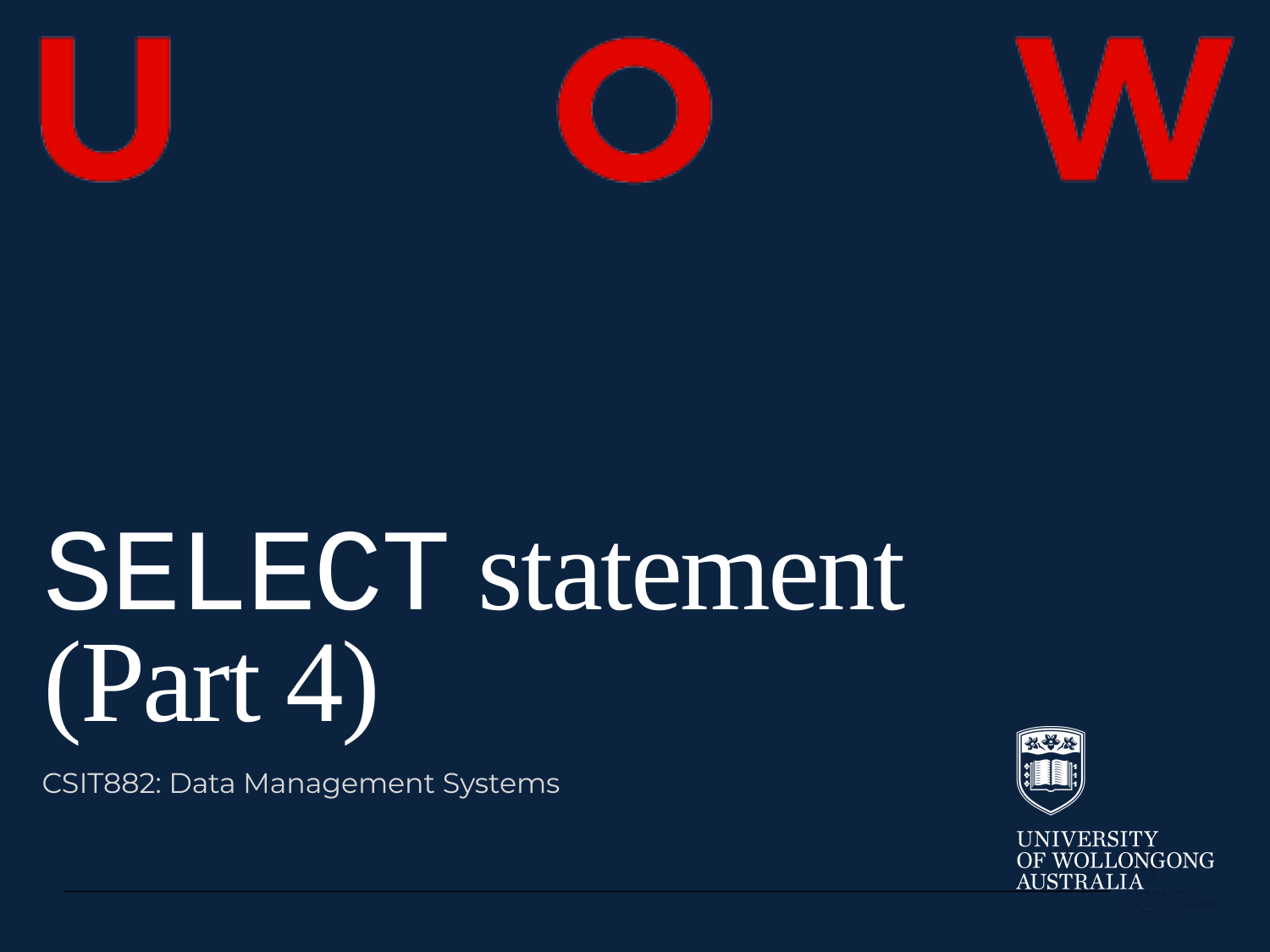

SELECT statement (Part 4)
CSIT882: Data Management Systems